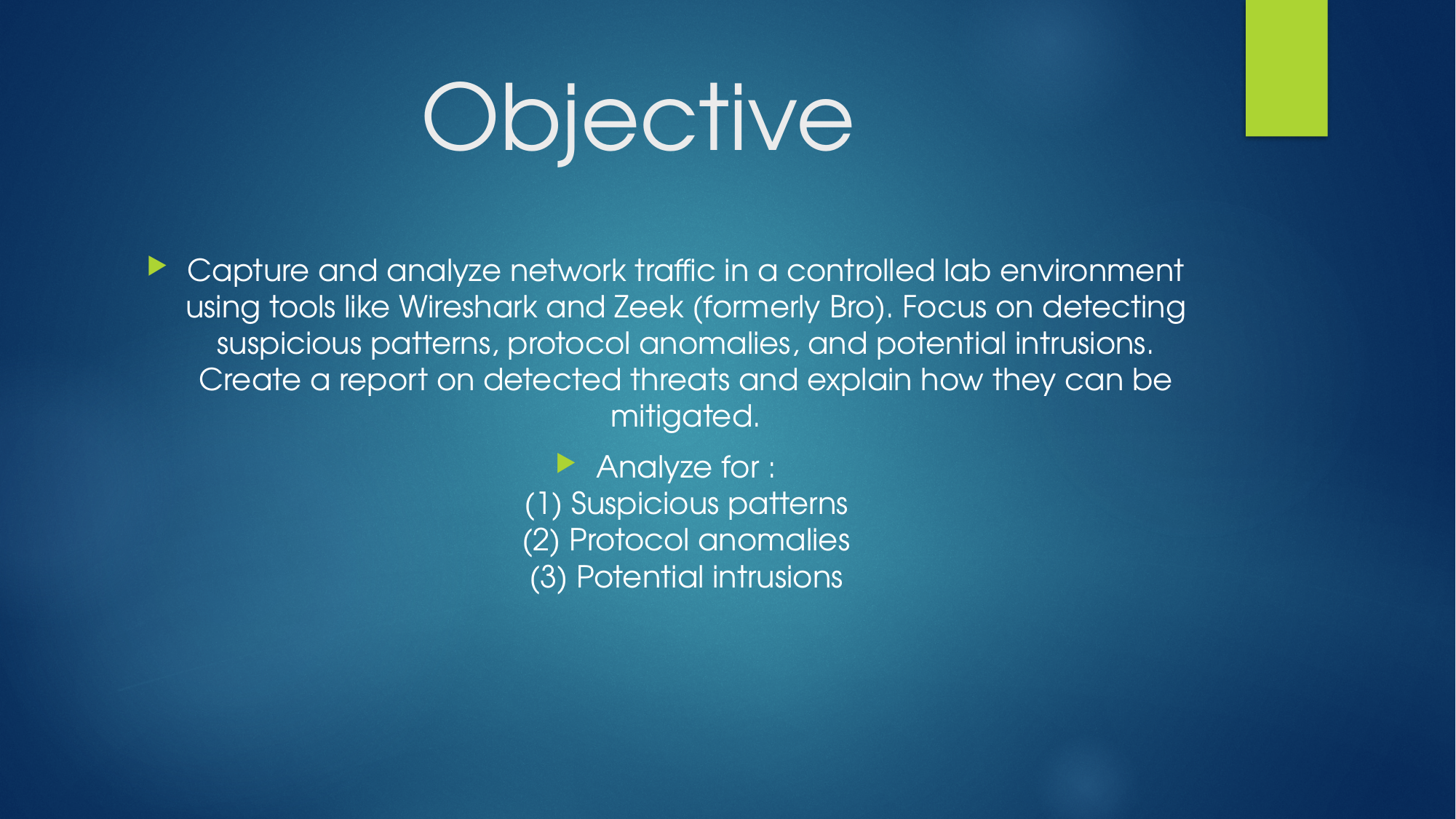

# Objective
Capture and analyze network traffic in a controlled lab environment using tools like Wireshark and Zeek (formerly Bro). Focus on detecting suspicious patterns, protocol anomalies, and potential intrusions. Create a report on detected threats and explain how they can be mitigated.
Analyze for :
(1) Suspicious patterns
(2) Protocol anomalies
(3) Potential intrusions